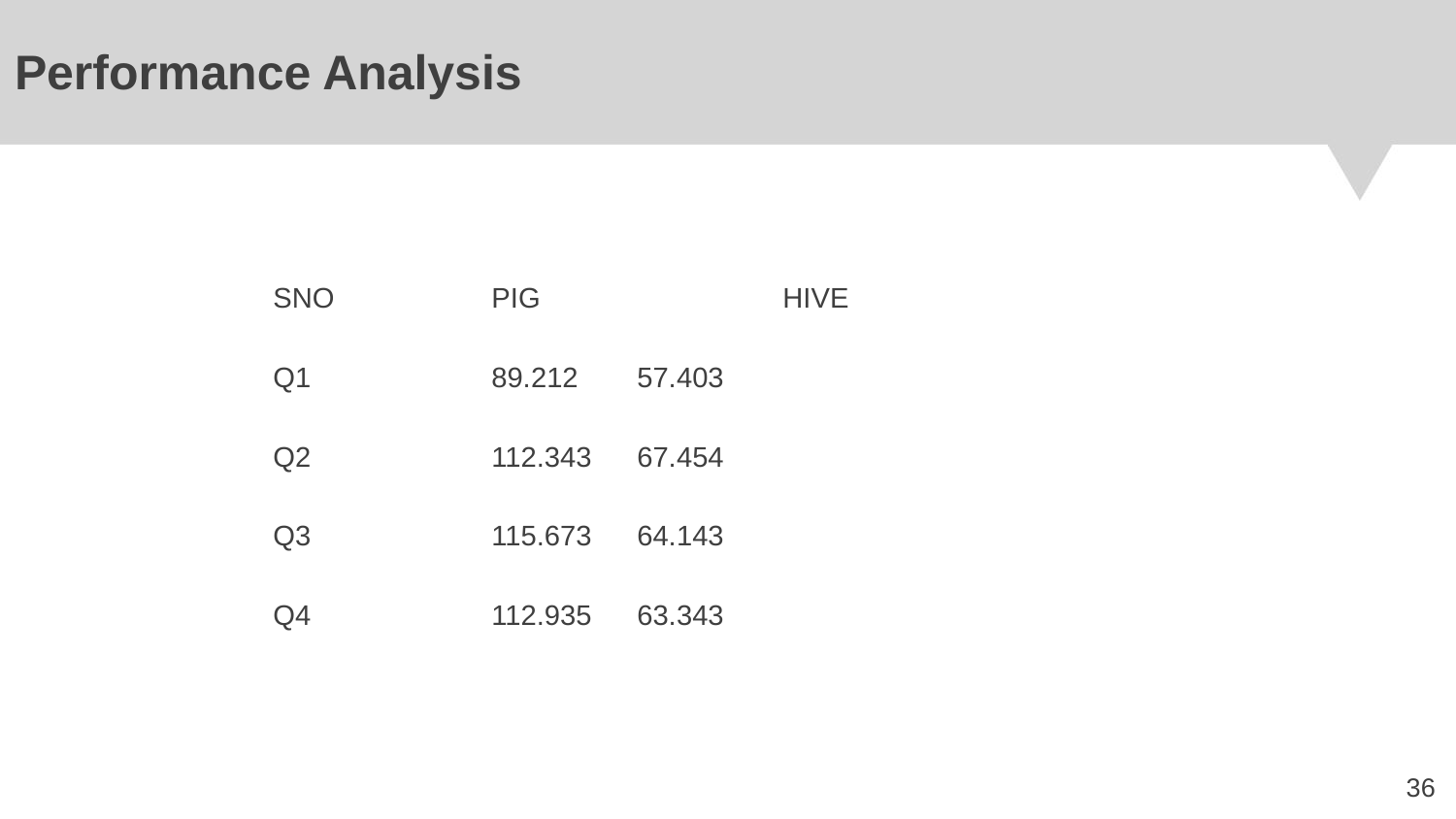

# Performance Analysis

SNO		PIG		HIVE

Q1		89.212	57.403

Q2		112.343	67.454

Q3		115.673	64.143

Q4		112.935	63.343

36